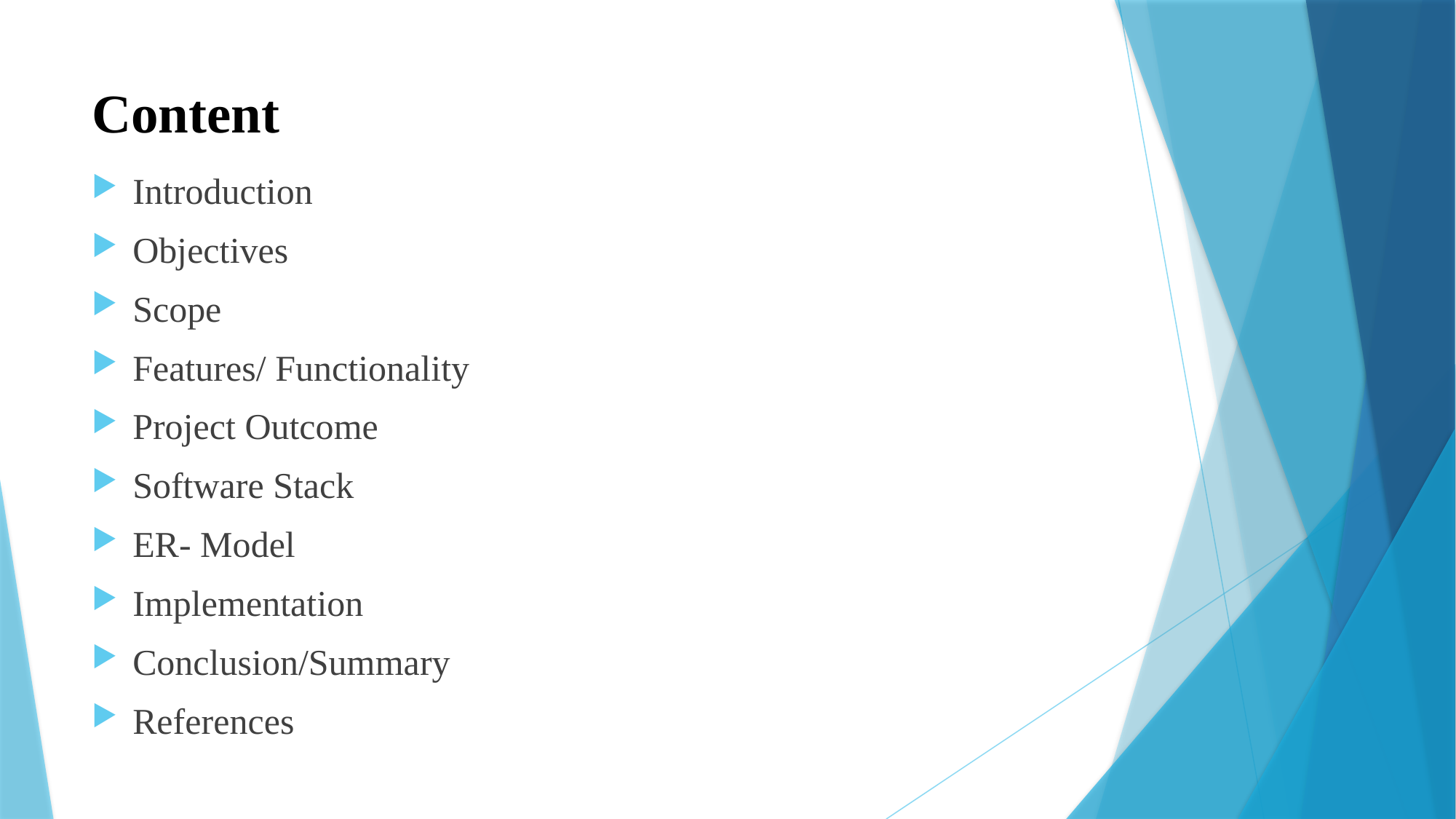

# Content
Introduction
Objectives
Scope
Features/ Functionality
Project Outcome
Software Stack
ER- Model
Implementation
Conclusion/Summary
References